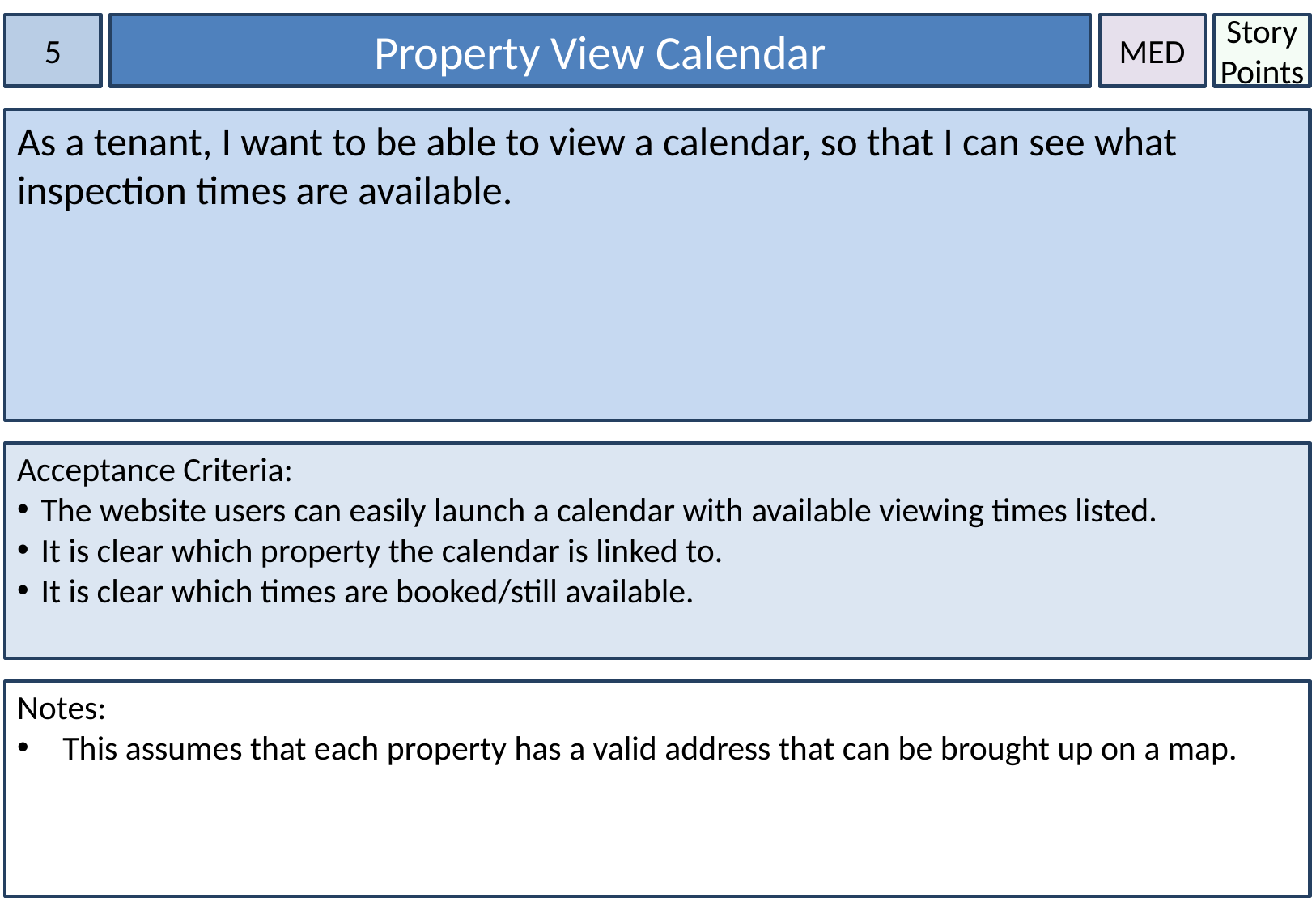

5
Property View Calendar
MED
Story Points
As a tenant, I want to be able to view a calendar, so that I can see what inspection times are available.
Acceptance Criteria:
The website users can easily launch a calendar with available viewing times listed.
It is clear which property the calendar is linked to.
It is clear which times are booked/still available.

Notes:
This assumes that each property has a valid address that can be brought up on a map.